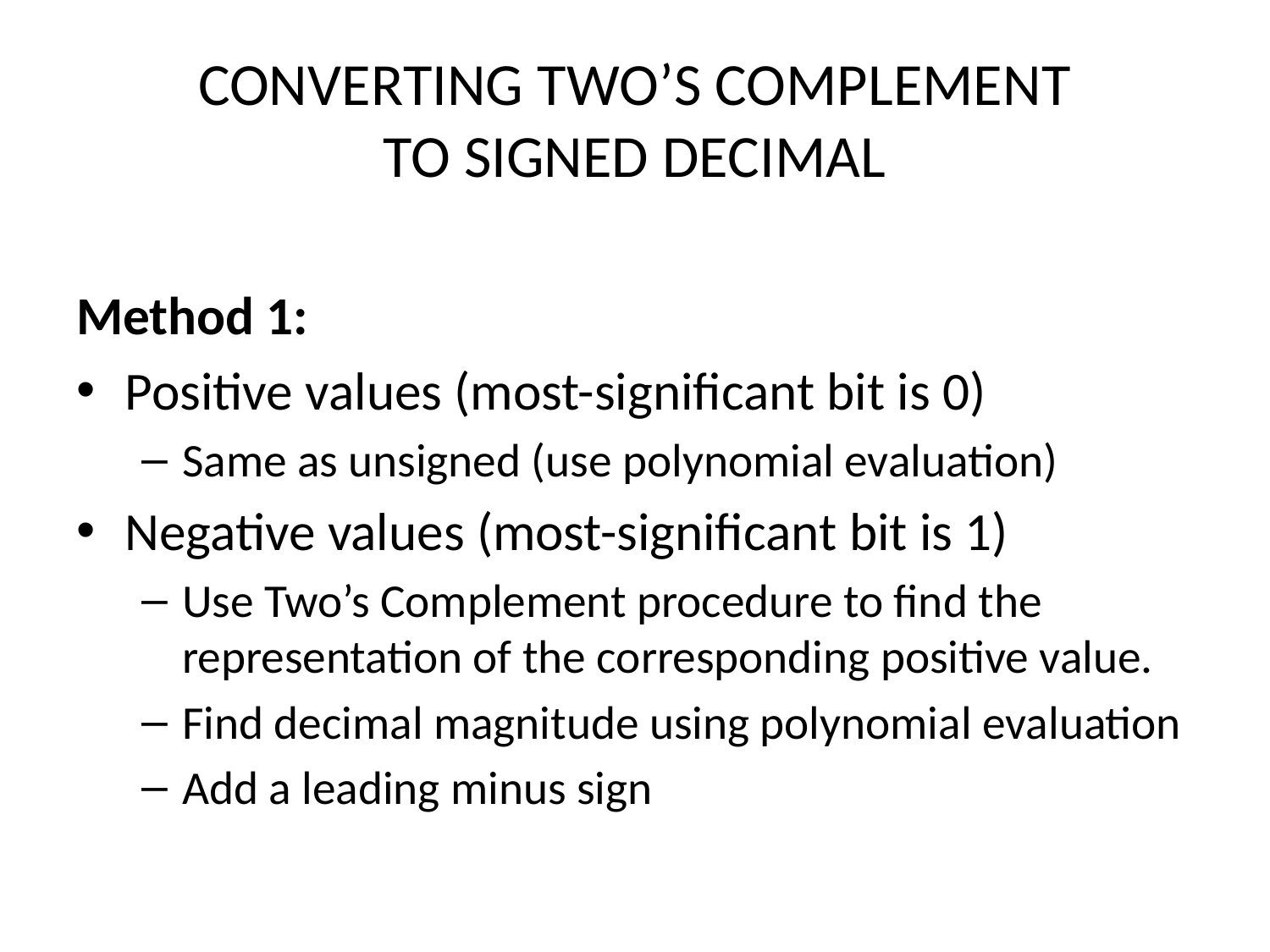

# CONVERTING TWO’S COMPLEMENT TO SIGNED DECIMAL
Method 1:
Positive values (most-significant bit is 0)
Same as unsigned (use polynomial evaluation)
Negative values (most-significant bit is 1)
Use Two’s Complement procedure to find the representation of the corresponding positive value.
Find decimal magnitude using polynomial evaluation
Add a leading minus sign